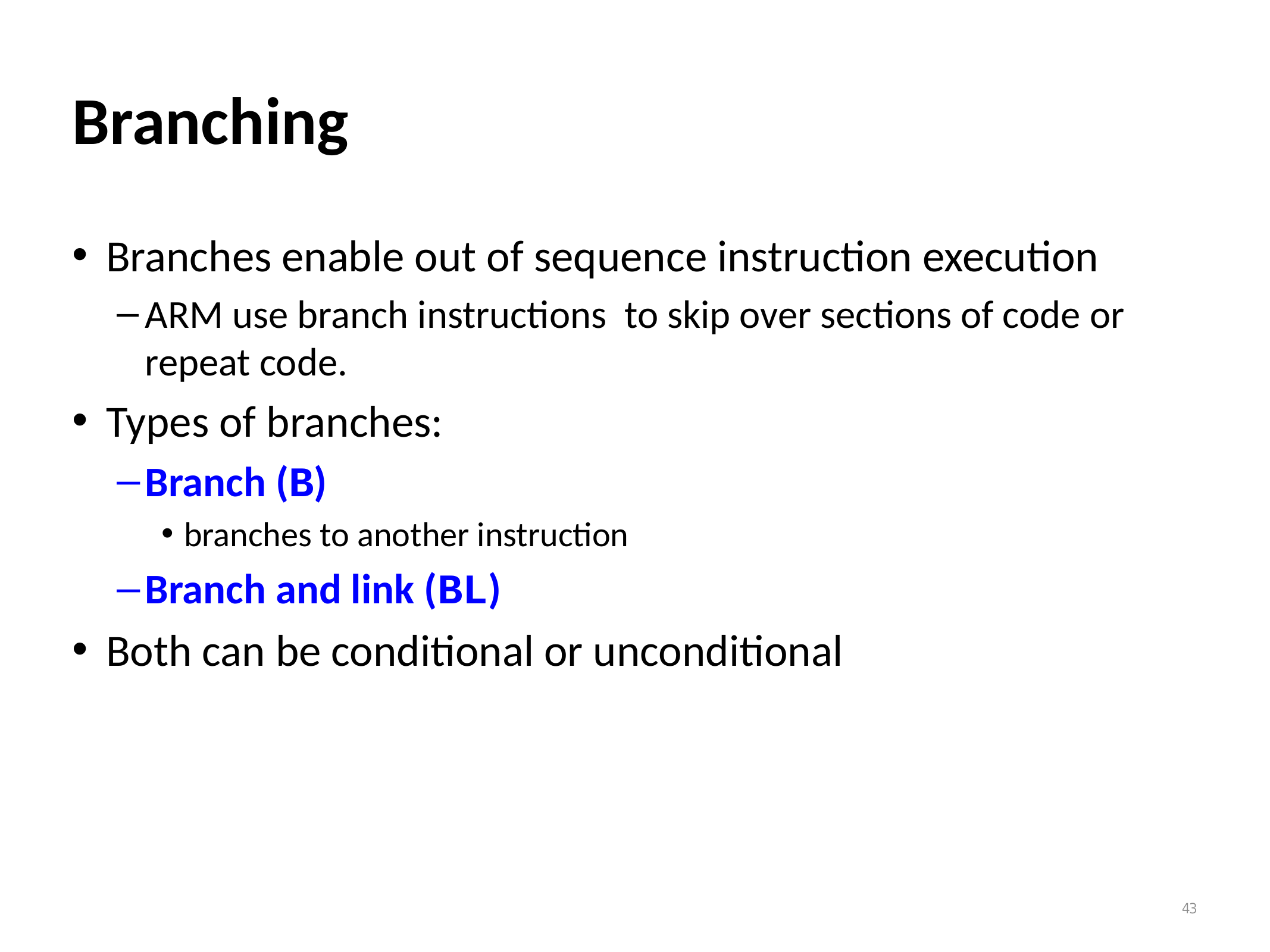

# Branching

Branches enable out of sequence instruction execution
ARM use branch instructions  to skip over sections of code or repeat code.
Types of branches:
Branch (B)
branches to another instruction
Branch and link (BL)
Both can be conditional or unconditional

43